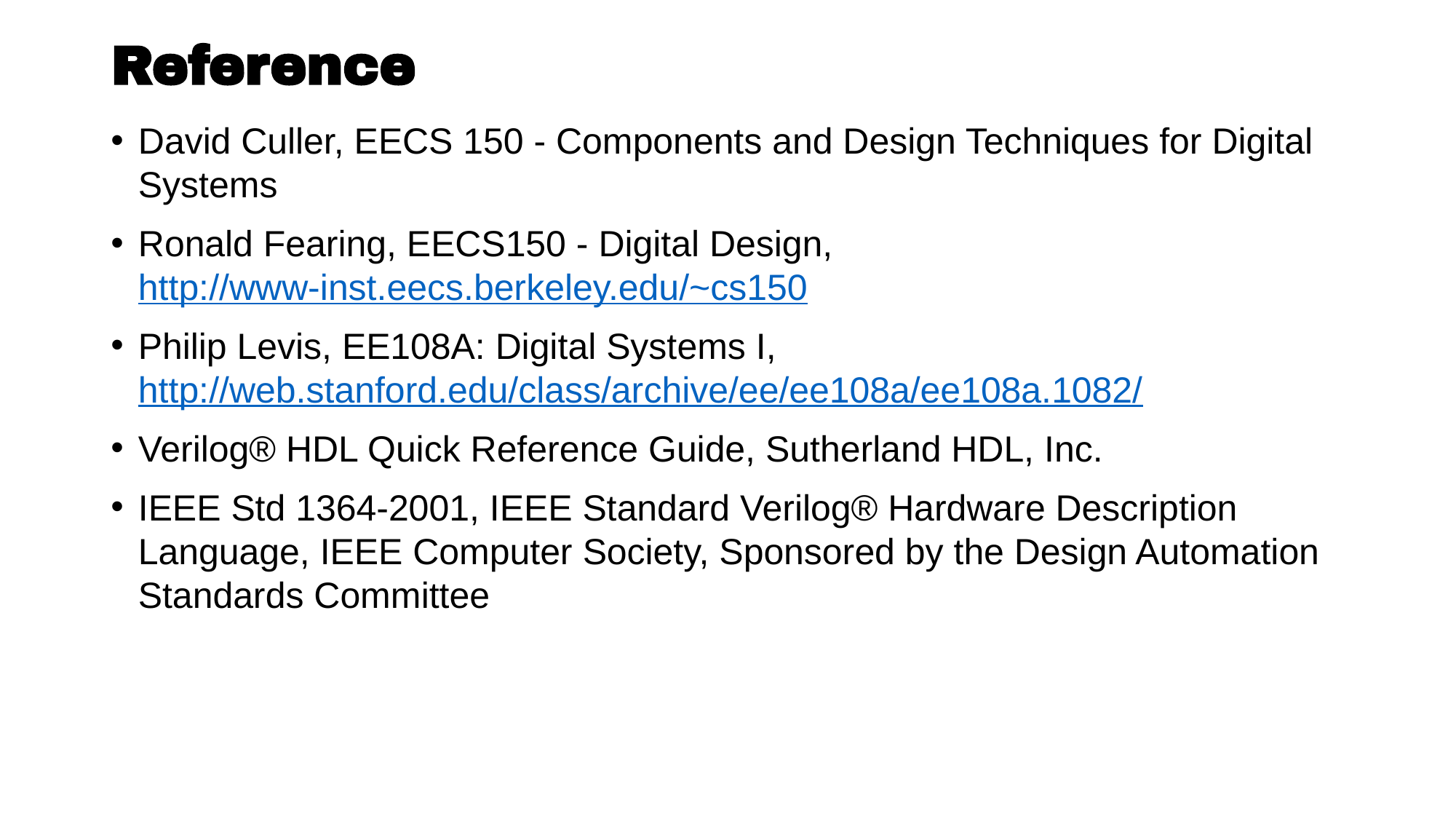

# Reference
David Culler, EECS 150 - Components and Design Techniques for Digital Systems
Ronald Fearing, EECS150 - Digital Design, http://www-inst.eecs.berkeley.edu/~cs150
Philip Levis, EE108A: Digital Systems I, http://web.stanford.edu/class/archive/ee/ee108a/ee108a.1082/
Verilog® HDL Quick Reference Guide, Sutherland HDL, Inc.
IEEE Std 1364-2001, IEEE Standard Verilog® Hardware Description Language, IEEE Computer Society, Sponsored by the Design Automation Standards Committee